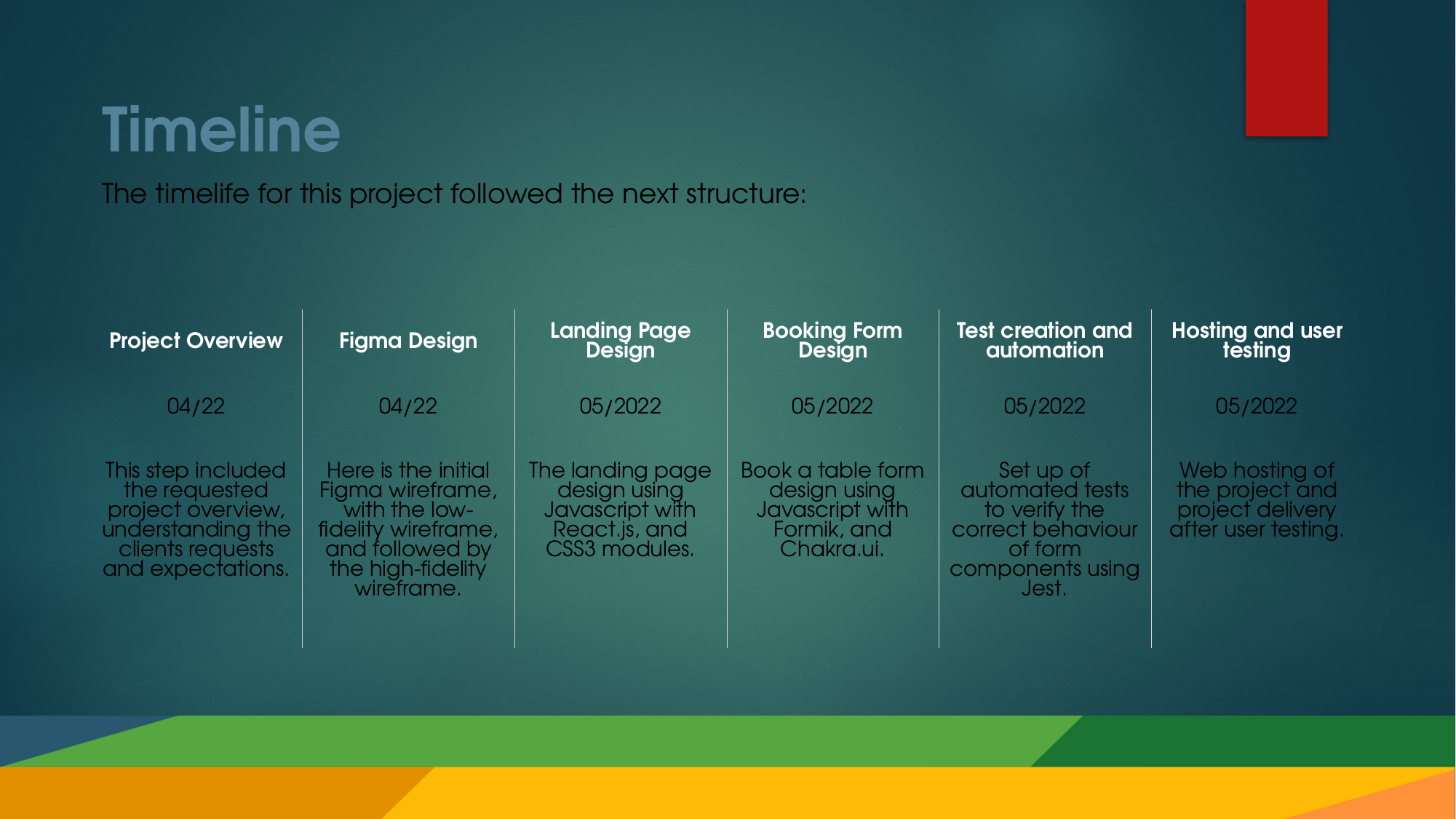

# Timeline
The timelife for this project followed the next structure:

| Project Overview | Figma Design | Landing Page Design | Booking Form Design | Test creation and automation | Hosting and user testing |
| --- | --- | --- | --- | --- | --- |
| 04/22 | 04/22 | 05/2022 | 05/2022 | 05/2022 | 05/2022 |
| This step included the requested project overview, understanding the clients requests and expectations. | Here is the initial Figma wireframe, with the low-fidelity wireframe, and followed by the high-fidelity wireframe. | The landing page design using Javascript with React.js, and CSS3 modules. | Book a table form design using Javascript with Formik, and Chakra.ui. | Set up of automated tests to verify the correct behaviour of form components using Jest. | Web hosting of the project and project delivery after user testing. |